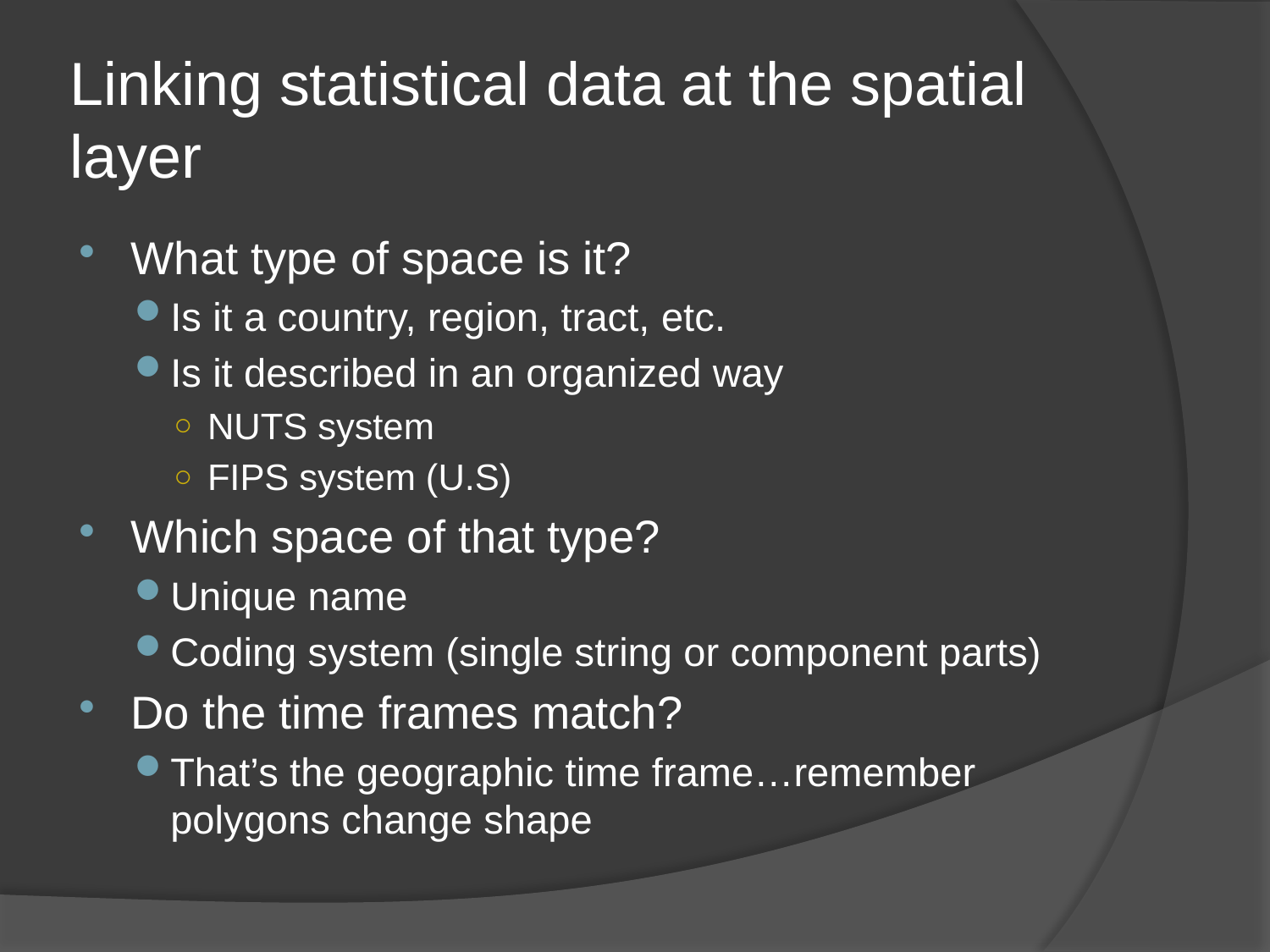

# Linking statistical data at the spatial layer
What type of space is it?
Is it a country, region, tract, etc.
Is it described in an organized way
NUTS system
FIPS system (U.S)
Which space of that type?
Unique name
Coding system (single string or component parts)
Do the time frames match?
That’s the geographic time frame…remember polygons change shape